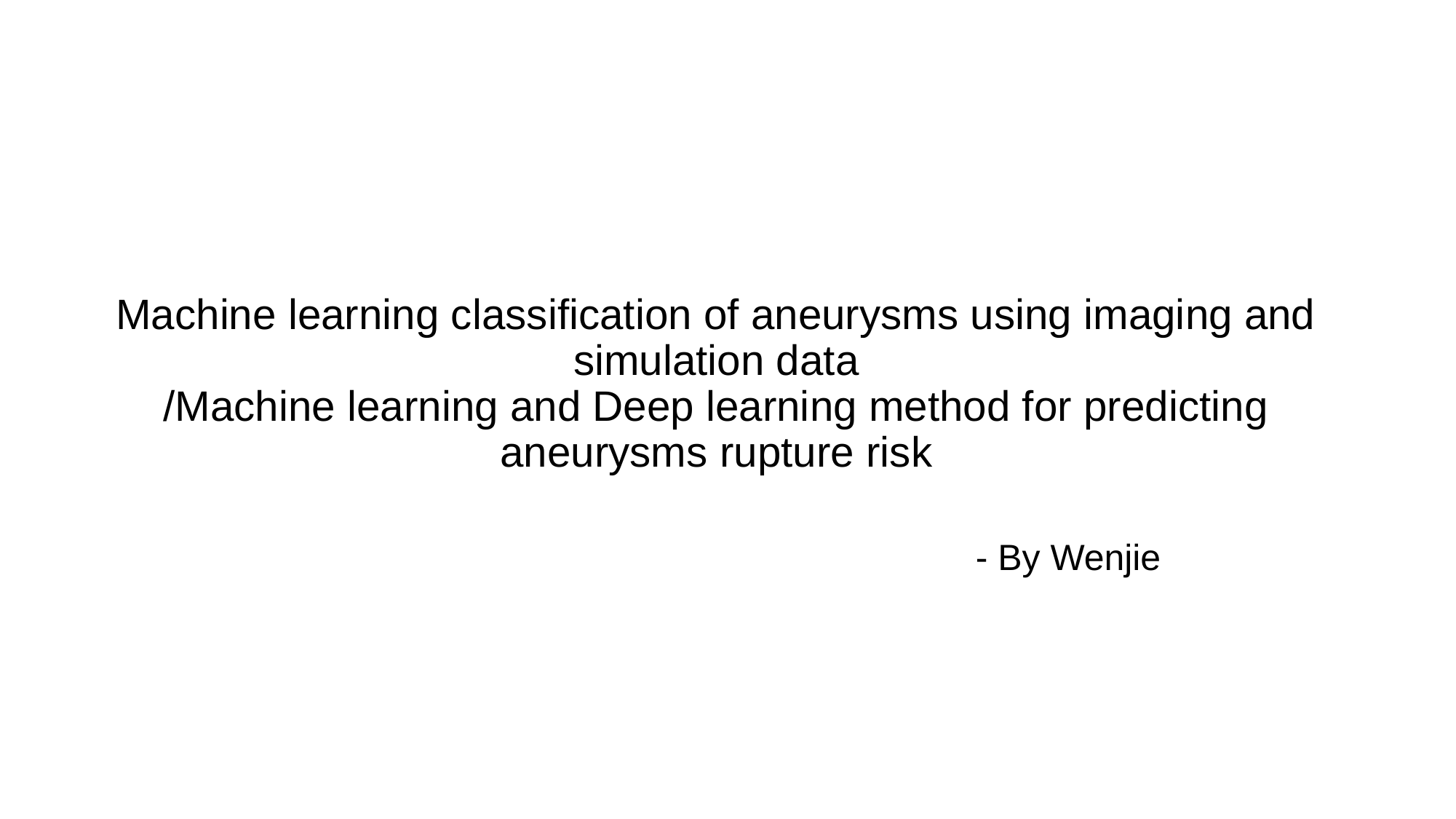

# Machine learning classification of aneurysms using imaging and simulation data /Machine learning and Deep learning method for predicting aneurysms rupture risk
- By Wenjie